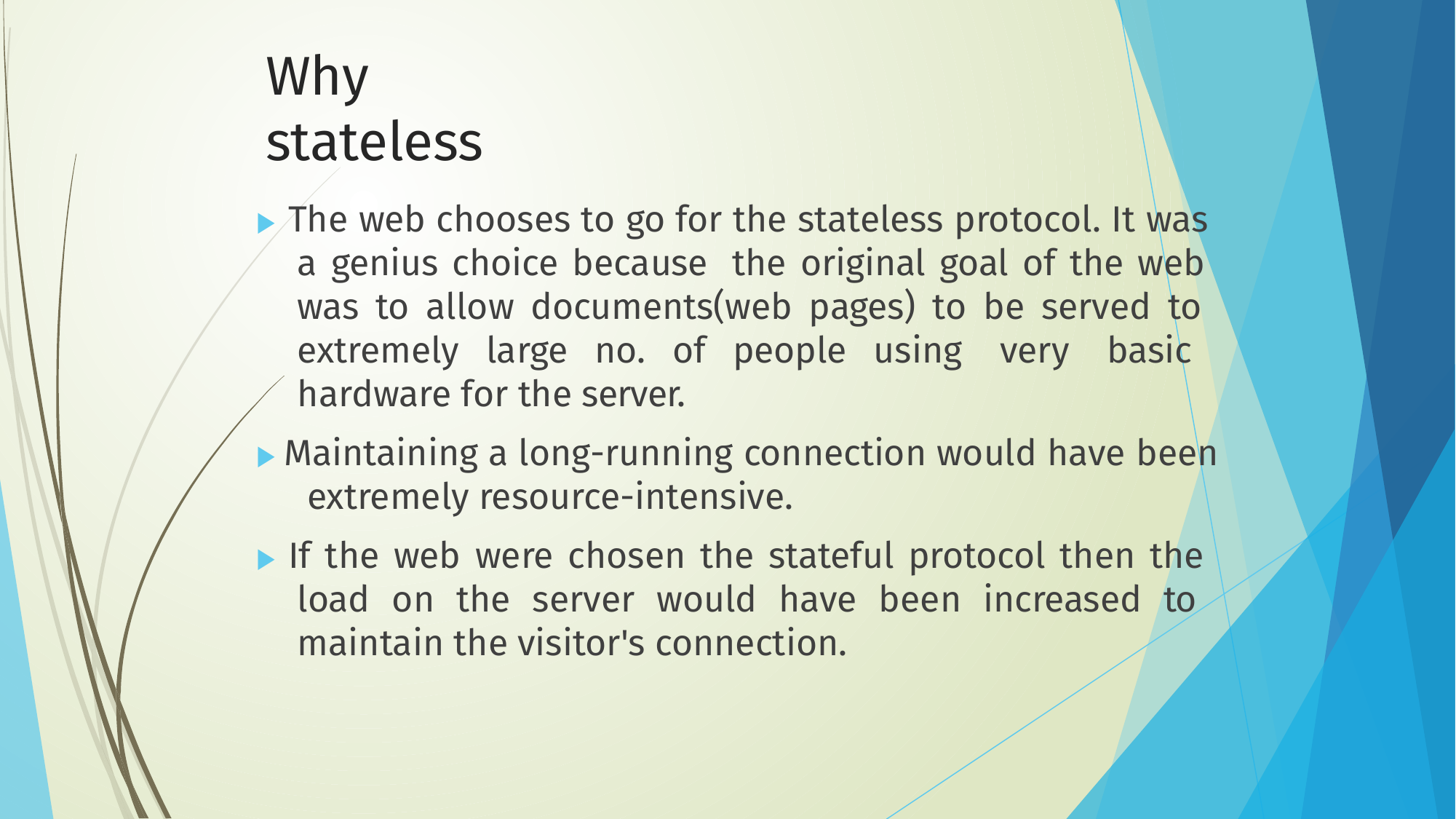

# Why stateless
▶ The web chooses to go for the stateless protocol. It was  a genius choice because the original goal of the web  was to allow documents(web pages) to be served to  extremely large no. of people using very basic  hardware for the server.
▶ Maintaining a long-running connection would have been  extremely resource-intensive.
▶ If the web were chosen the stateful protocol then the  load on the server would have been increased to  maintain the visitor's connection.